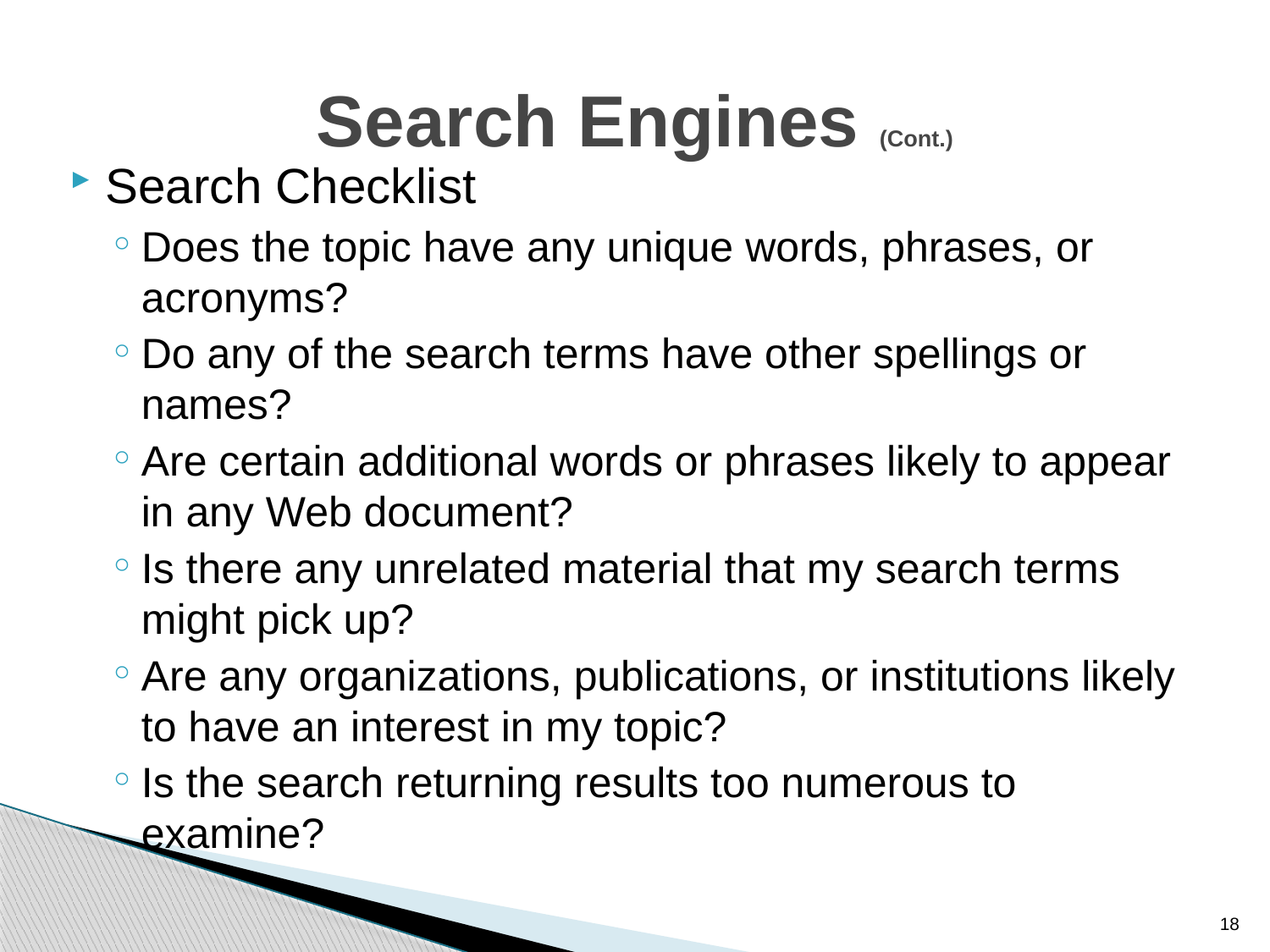

# Search Engines (Cont.)
Search Checklist
Does the topic have any unique words, phrases, or acronyms?
Do any of the search terms have other spellings or names?
Are certain additional words or phrases likely to appear in any Web document?
Is there any unrelated material that my search terms might pick up?
Are any organizations, publications, or institutions likely to have an interest in my topic?
Is the search returning results too numerous to examine?
18